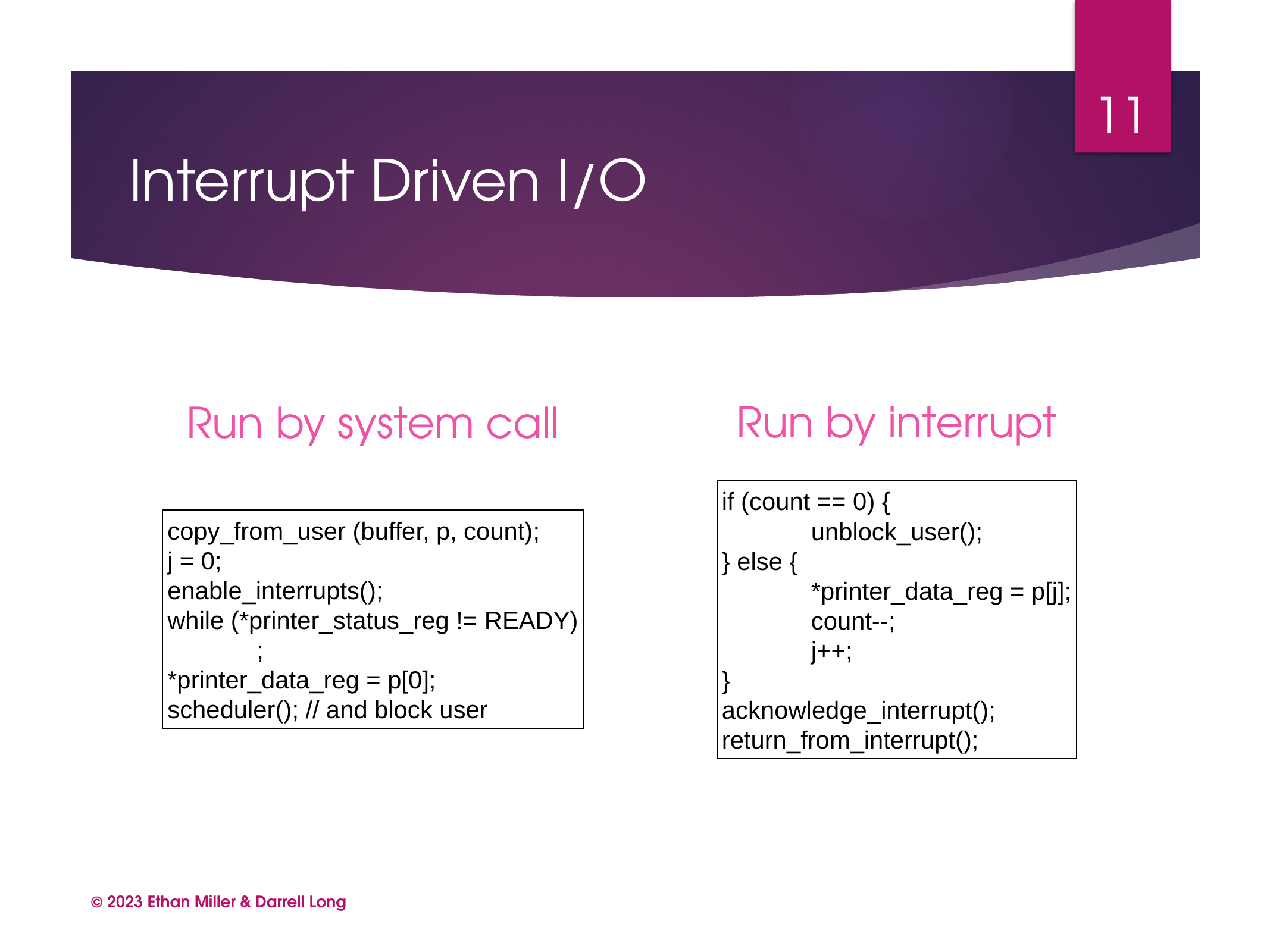

11
# Interrupt Driven I/O
Run by system call
Run by interrupt
if (count == 0) {
	unblock_user();
} else {
	*printer_data_reg = p[j];
	count--;
	j++;
}
acknowledge_interrupt();
return_from_interrupt();
copy_from_user (buffer, p, count);
j = 0;
enable_interrupts();
while (*printer_status_reg != READY)
	;
*printer_data_reg = p[0];
scheduler(); // and block user
© 2023 Ethan Miller & Darrell Long